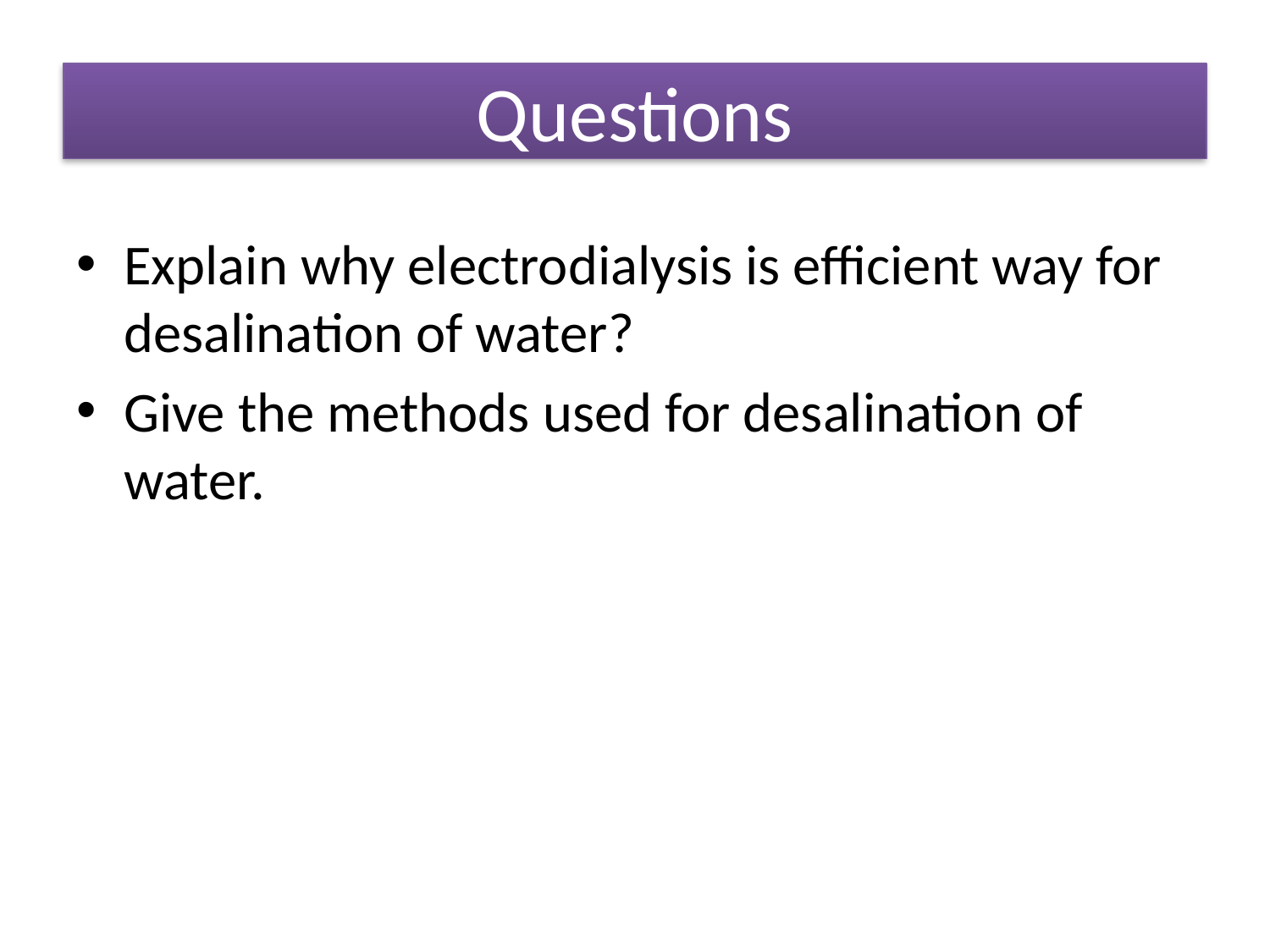

Questions
Explain why electrodialysis is efficient way for desalination of water?
Give the methods used for desalination of water.